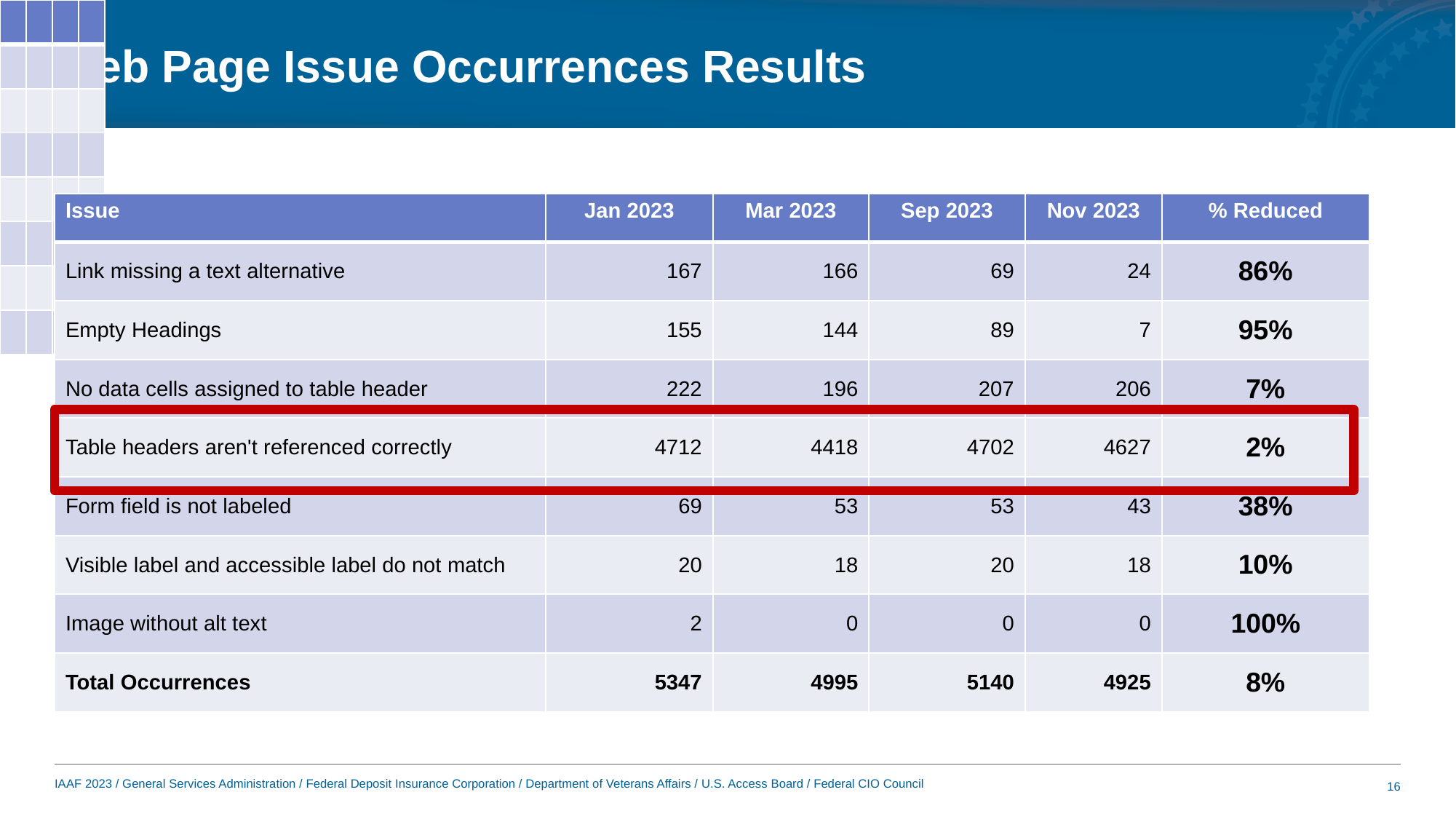

|  |  |  |  |
| --- | --- | --- | --- |
|  |  |  |  |
|  |  |  |  |
|  |  |  |  |
|  |  |  |  |
|  |  |  |  |
|  |  |  |  |
|  |  |  |  |
# Web Page Issue Occurrences Results
| Issue | Jan 2023 | Mar 2023 | Sep 2023 | Nov 2023 | % Reduced |
| --- | --- | --- | --- | --- | --- |
| Link missing a text alternative | 167 | 166 | 69 | 24 | 86% |
| Empty Headings | 155 | 144 | 89 | 7 | 95% |
| No data cells assigned to table header | 222 | 196 | 207 | 206 | 7% |
| Table headers aren't referenced correctly | 4712 | 4418 | 4702 | 4627 | 2% |
| Form field is not labeled | 69 | 53 | 53 | 43 | 38% |
| Visible label and accessible label do not match | 20 | 18 | 20 | 18 | 10% |
| Image without alt text | 2 | 0 | 0 | 0 | 100% |
| Total Occurrences | 5347 | 4995 | 5140 | 4925 | 8% |

16